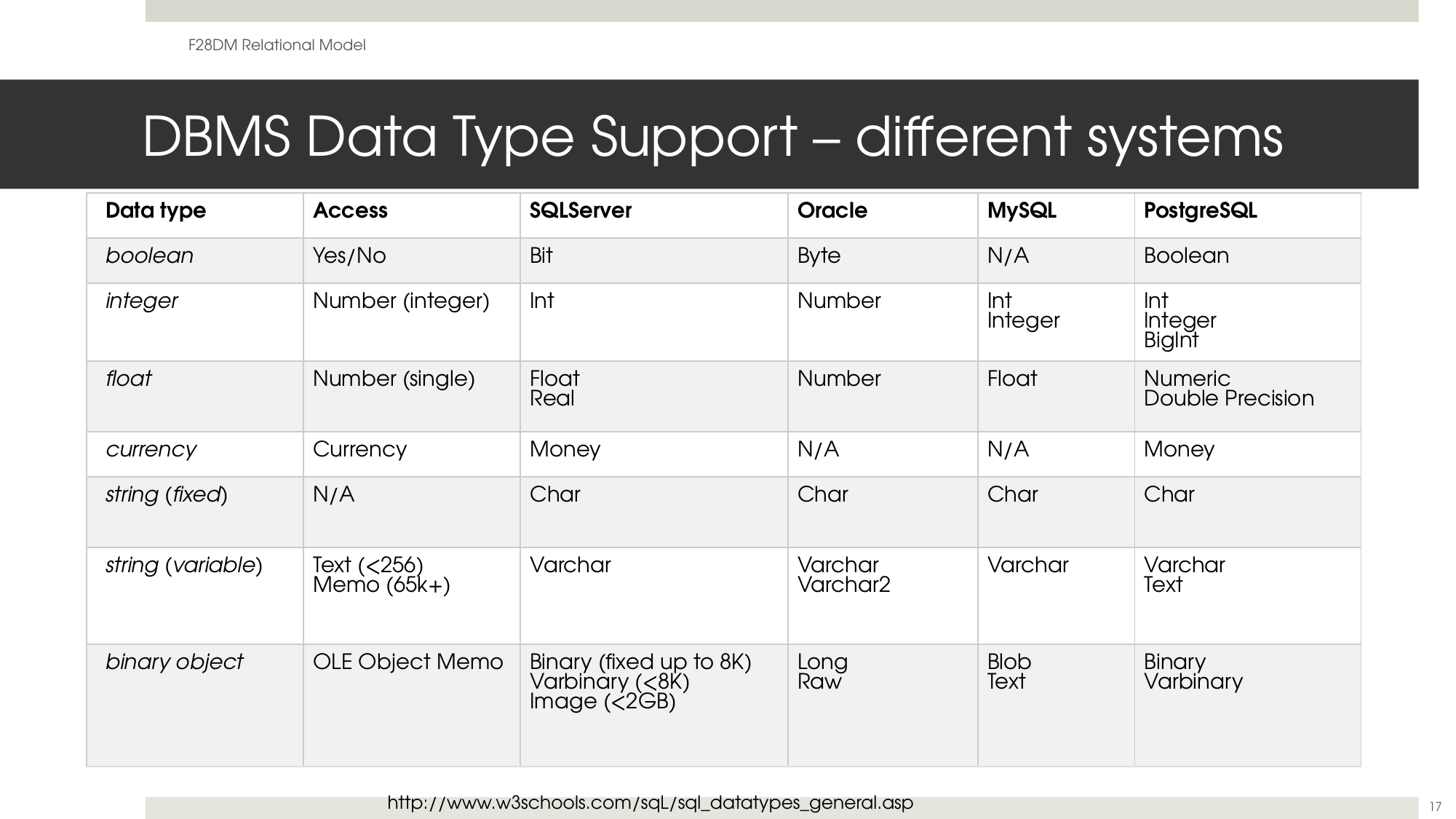

F28DM Relational Model

# DBMS Data Type Support – different systems
| Data type | Access | SQLServer | Oracle | MySQL | PostgreSQL |
| --- | --- | --- | --- | --- | --- |
| boolean | Yes/No | Bit | Byte | N/A | Boolean |
| integer | Number (integer) | Int | Number | Int Integer | Int Integer BigInt |
| float | Number (single) | Float Real | Number | Float | Numeric Double Precision |
| currency | Currency | Money | N/A | N/A | Money |
| string (fixed) | N/A | Char | Char | Char | Char |
| string (variable) | Text (<256) Memo (65k+) | Varchar | Varchar Varchar2 | Varchar | Varchar Text |
| binary object | OLE Object Memo | Binary (fixed up to 8K) Varbinary (<8K) Image (<2GB) | Long Raw | Blob Text | Binary Varbinary |
17
http://www.w3schools.com/sqL/sql_datatypes_general.asp